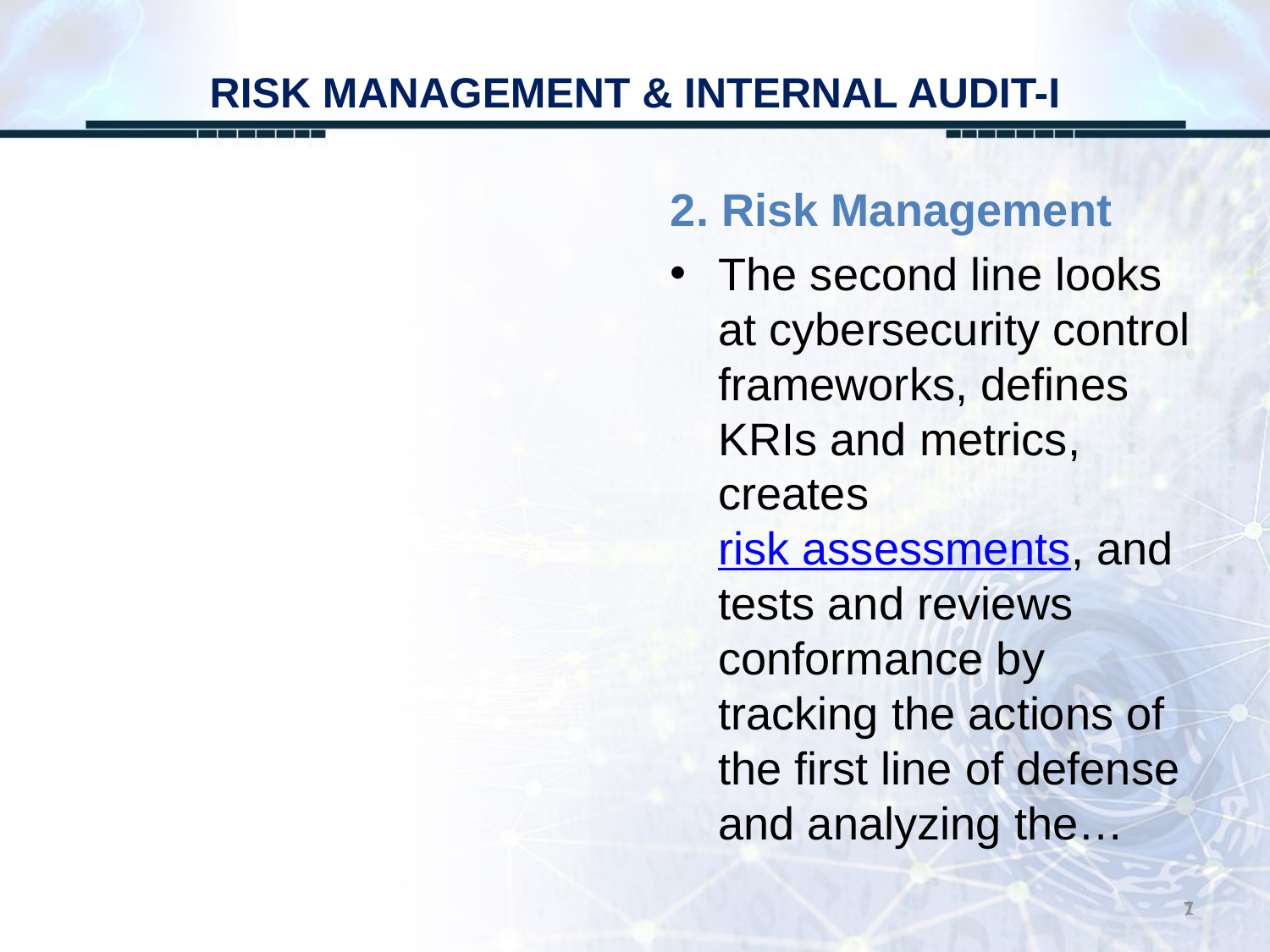

# RISK MANAGEMENT & INTERNAL AUDIT-I
2. Risk Management
The second line looks at cybersecurity control frameworks, defines KRIs and metrics, creates risk assessments, and tests and reviews conformance by tracking the actions of the first line of defense and analyzing the…
7